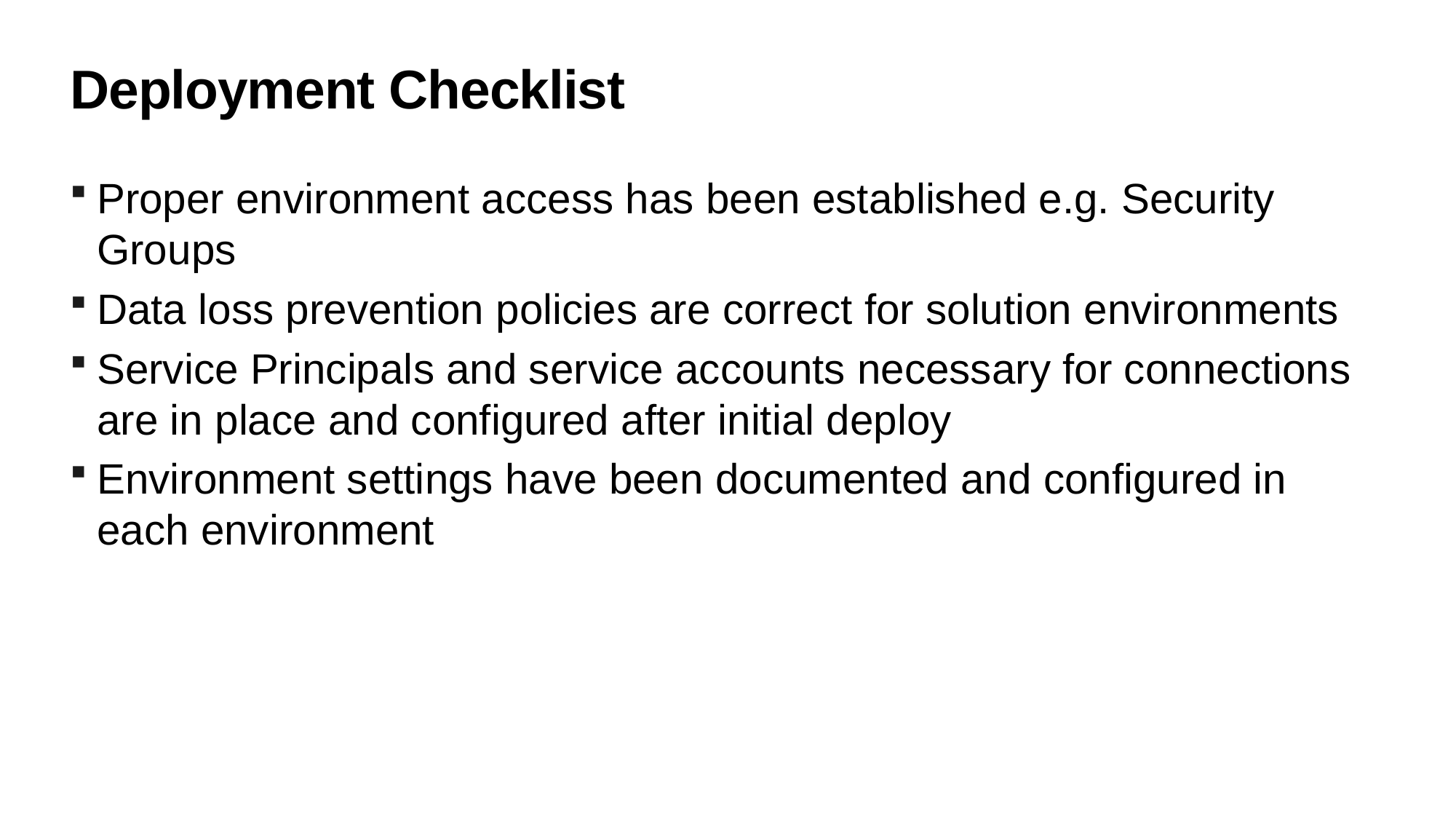

# Deployment Checklist
Proper environment access has been established e.g. Security Groups
Data loss prevention policies are correct for solution environments
Service Principals and service accounts necessary for connections are in place and configured after initial deploy
Environment settings have been documented and configured in each environment